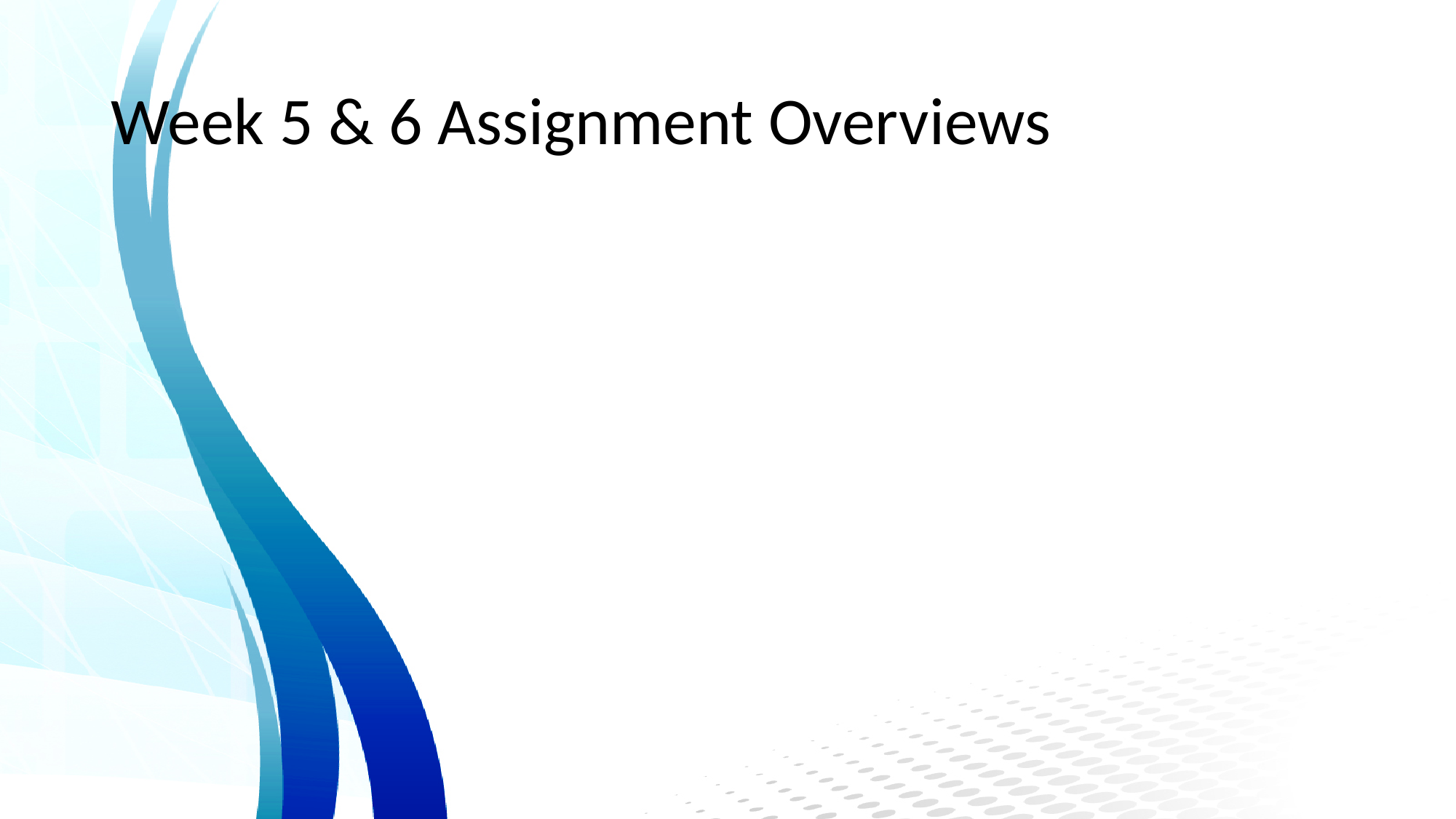

# Week 5 & 6 Assignment Overviews